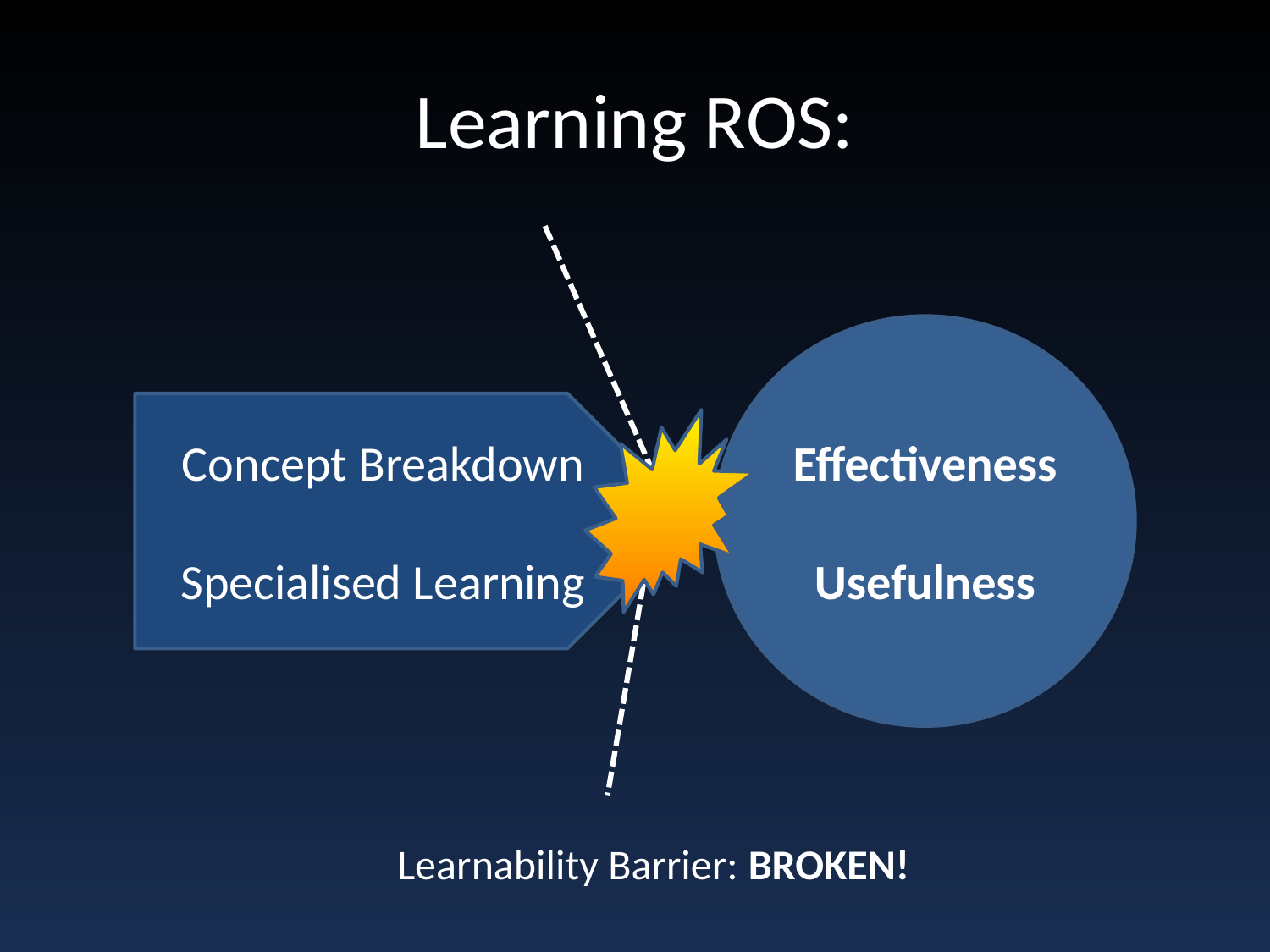

# Learning ROS:
Effectiveness

Usefulness
Concept Breakdown

Specialised Learning

Learnability Barrier: BROKEN!